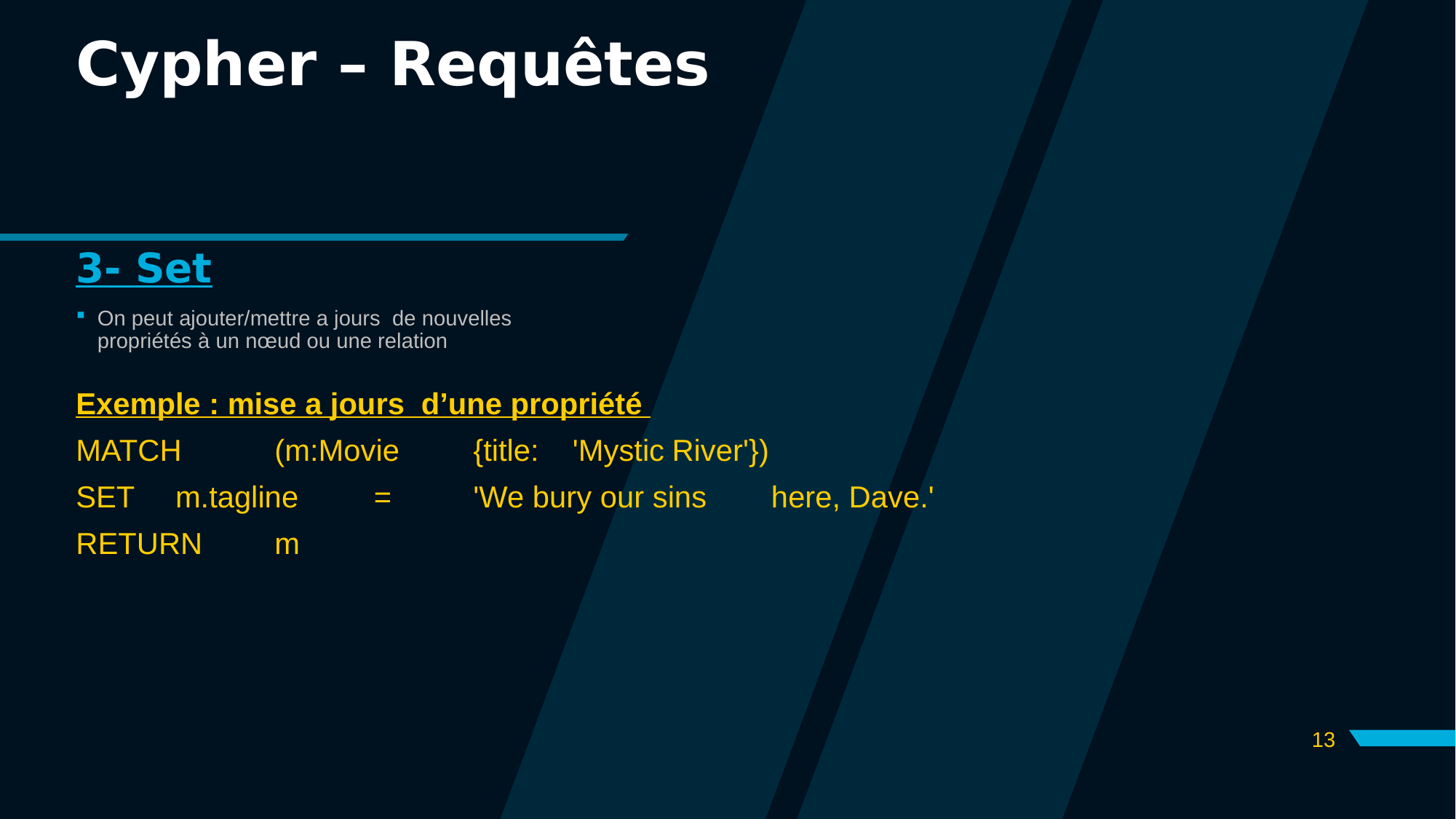

# Cypher – Requêtes
3- Set
On peut ajouter/mettre a jours  de nouvelles propriétés à un nœud ou une relation
Exemple : mise a jours  d’une propriété
MATCH	(m:Movie	{title:	'Mystic	River'})
SET	m.tagline	=	'We bury our sins	here, Dave.'
RETURN	m

13